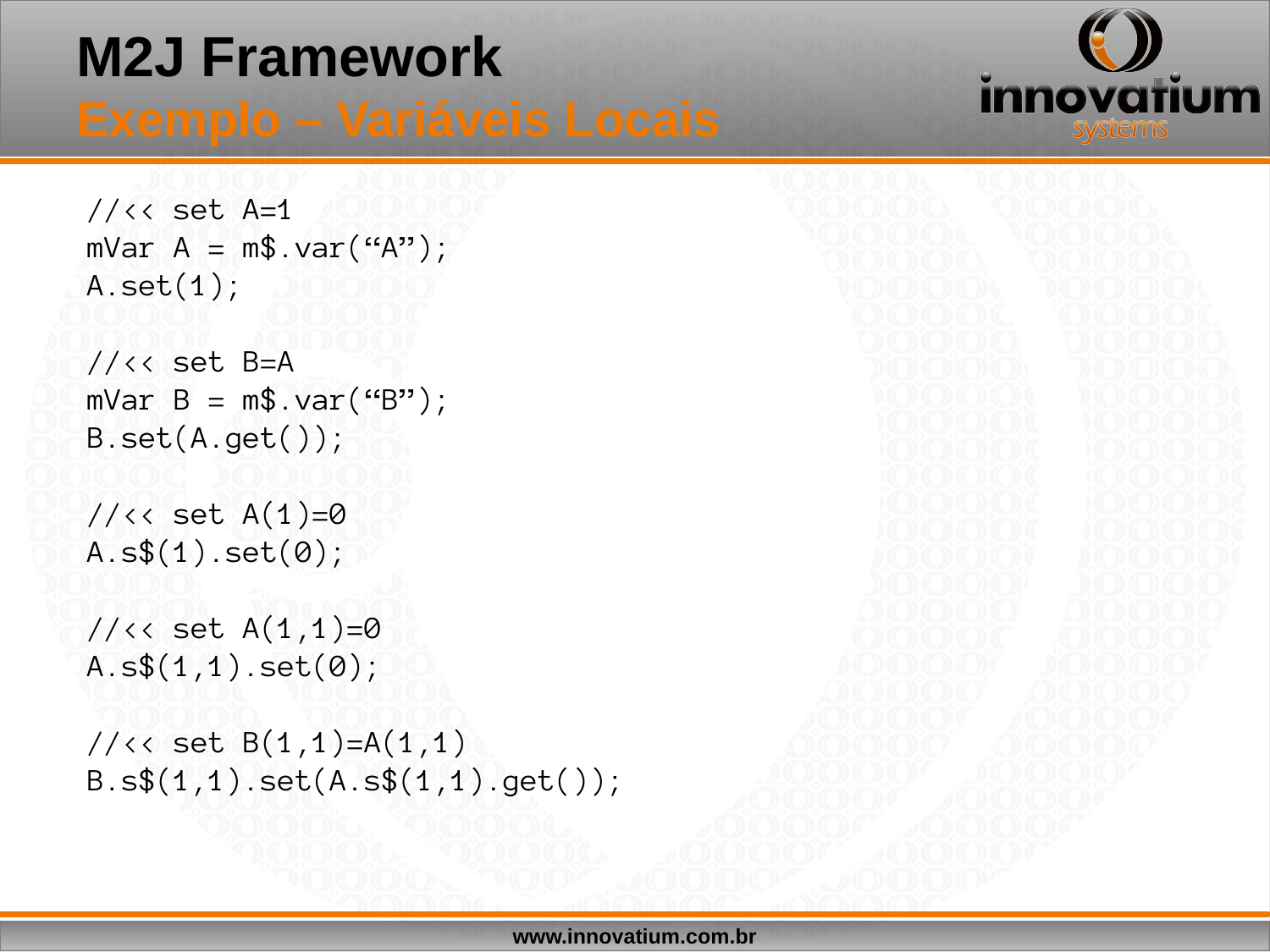

# M2J Framework Exemplo – Variáveis Locais
//<< set A=1
mVar A = m$.var(“A”);
A.set(1);

//<< set B=A
mVar B = m$.var(“B”);
B.set(A.get());

//<< set A(1)=0
A.s$(1).set(0);

//<< set A(1,1)=0
A.s$(1,1).set(0);

//<< set B(1,1)=A(1,1)
B.s$(1,1).set(A.s$(1,1).get());